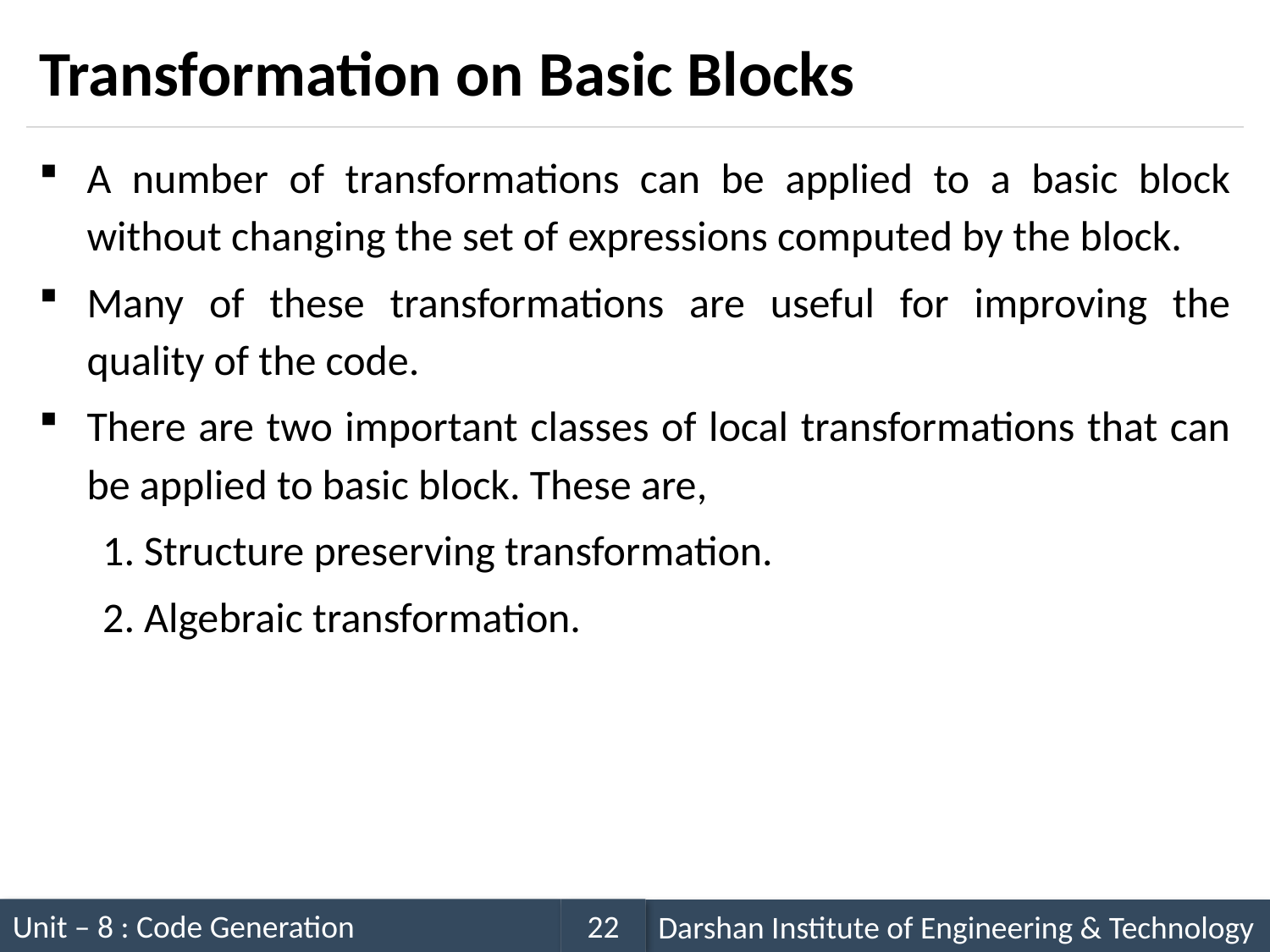

# Transformation on Basic Blocks
A number of transformations can be applied to a basic block without changing the set of expressions computed by the block.
Many of these transformations are useful for improving the quality of the code.
There are two important classes of local transformations that can be applied to basic block. These are,
 Structure preserving transformation.
 Algebraic transformation.